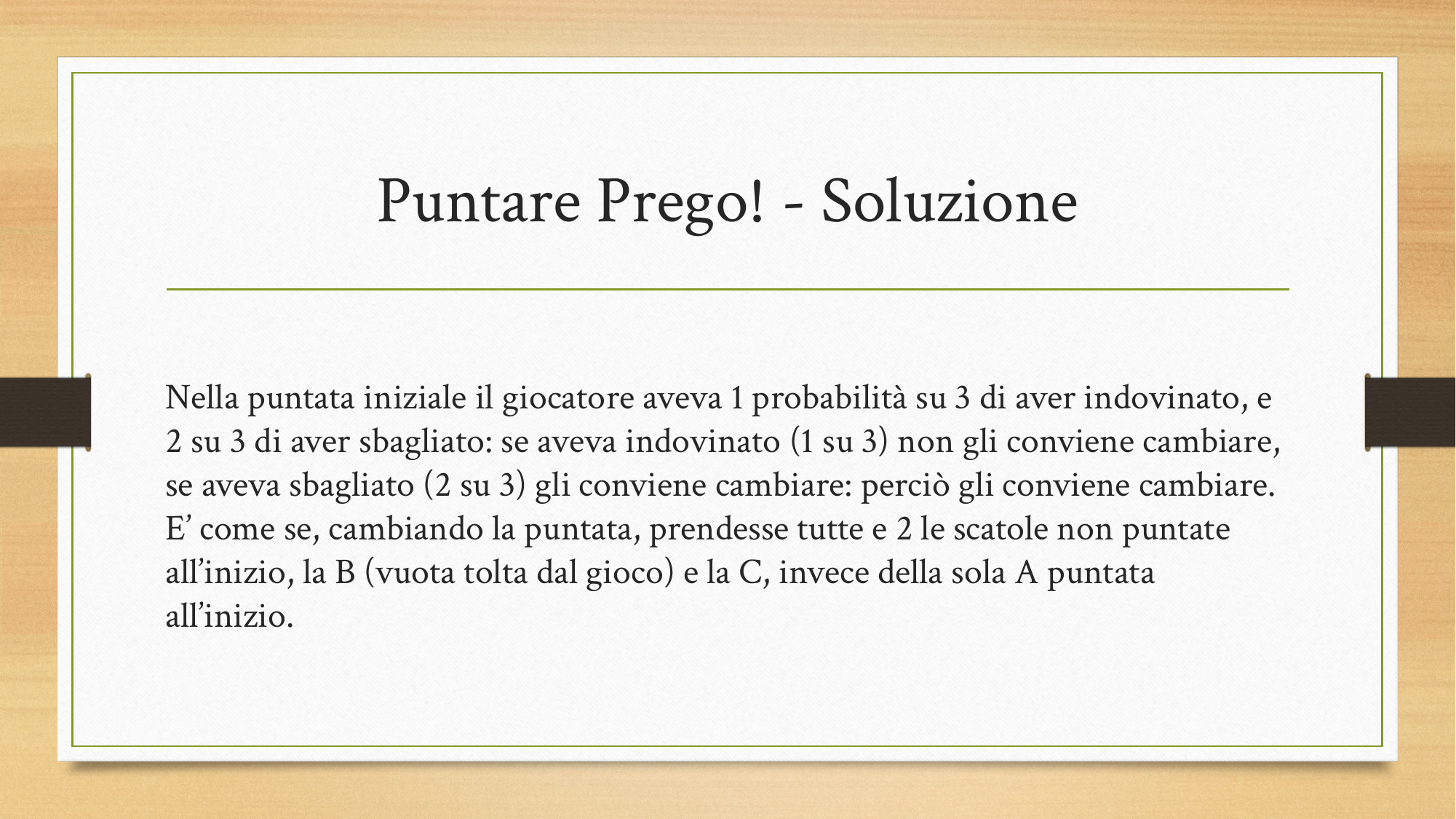

# Puntare Prego! - Soluzione
Nella puntata iniziale il giocatore aveva 1 probabilità su 3 di aver indovinato, e 2 su 3 di aver sbagliato: se aveva indovinato (1 su 3) non gli conviene cambiare, se aveva sbagliato (2 su 3) gli conviene cambiare: perciò gli conviene cambiare. E’ come se, cambiando la puntata, prendesse tutte e 2 le scatole non puntate all’inizio, la B (vuota tolta dal gioco) e la C, invece della sola A puntata all’inizio.